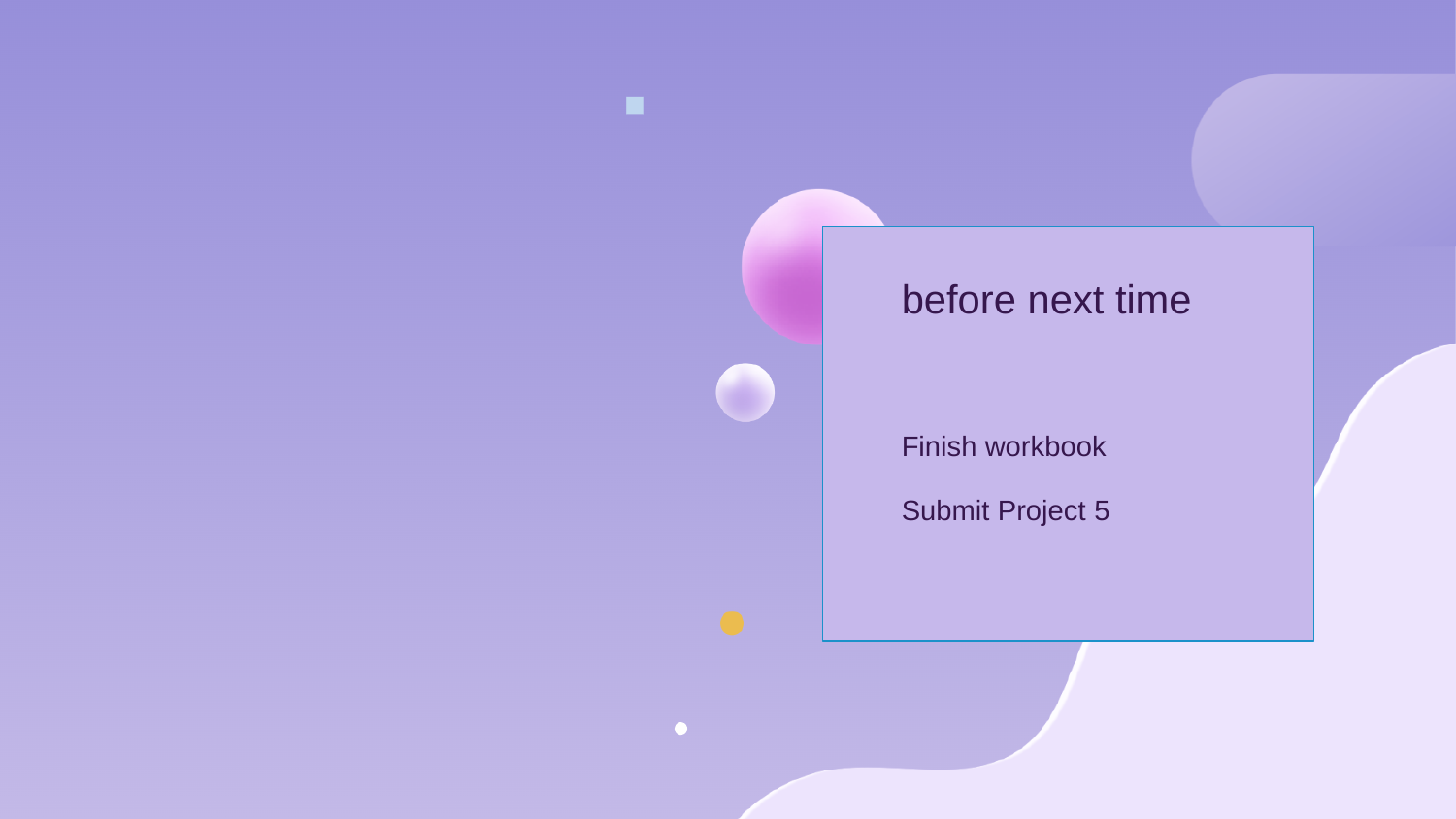

before next time
Finish workbook
Submit Project 5